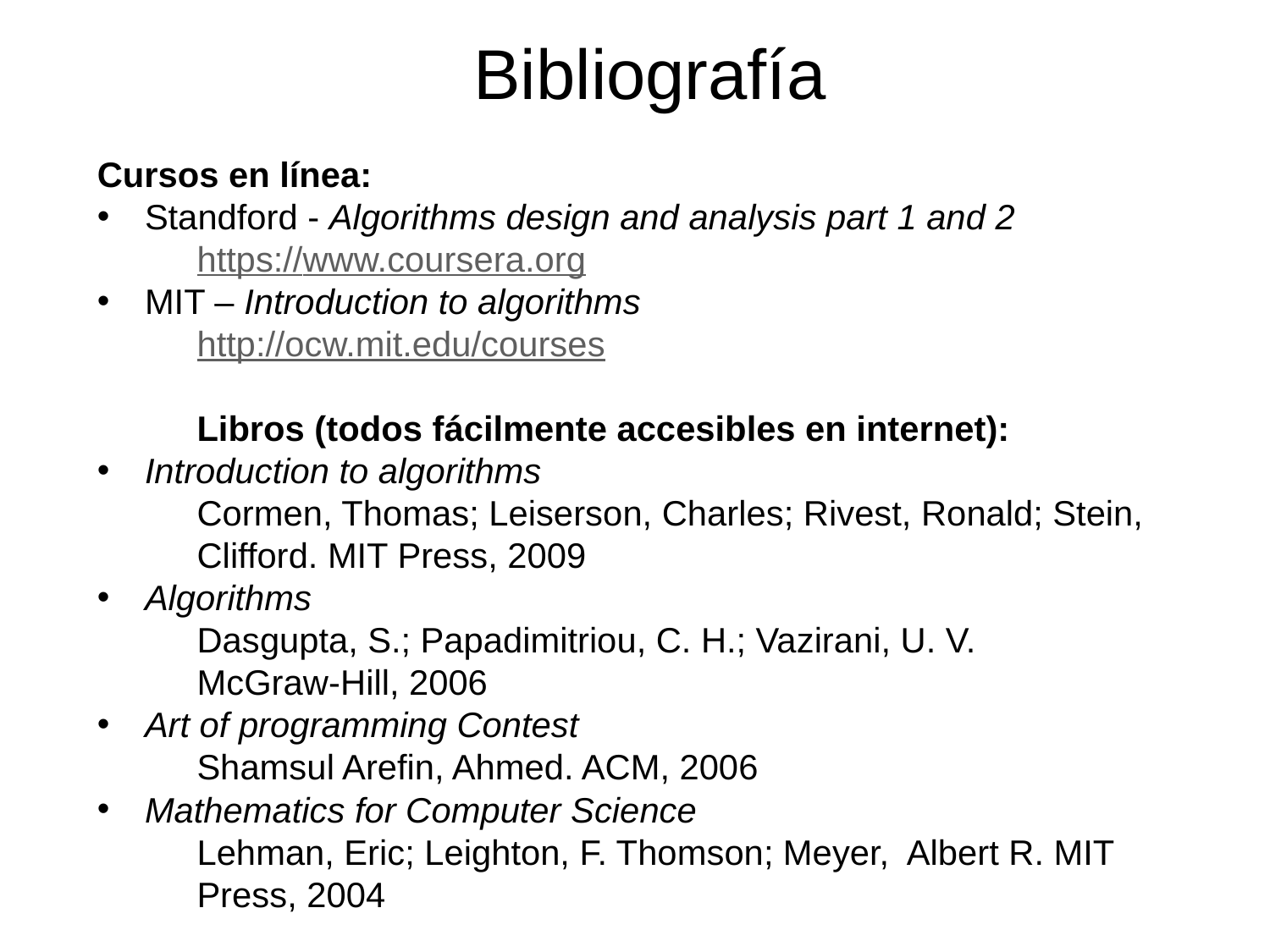

Bibliografía
Cursos en línea:
Standford - Algorithms design and analysis part 1 and 2
https://www.coursera.org
MIT – Introduction to algorithms
http://ocw.mit.edu/courses

Libros (todos fácilmente accesibles en internet):
Introduction to algorithms
Cormen, Thomas; Leiserson, Charles; Rivest, Ronald; Stein, Clifford. MIT Press, 2009
Algorithms
Dasgupta, S.; Papadimitriou, C. H.; Vazirani, U. V. 	McGraw-Hill, 2006
Art of programming Contest
Shamsul Arefin, Ahmed. ACM, 2006
Mathematics for Computer Science
Lehman, Eric; Leighton, F. Thomson; Meyer,  Albert R. MIT Press, 2004